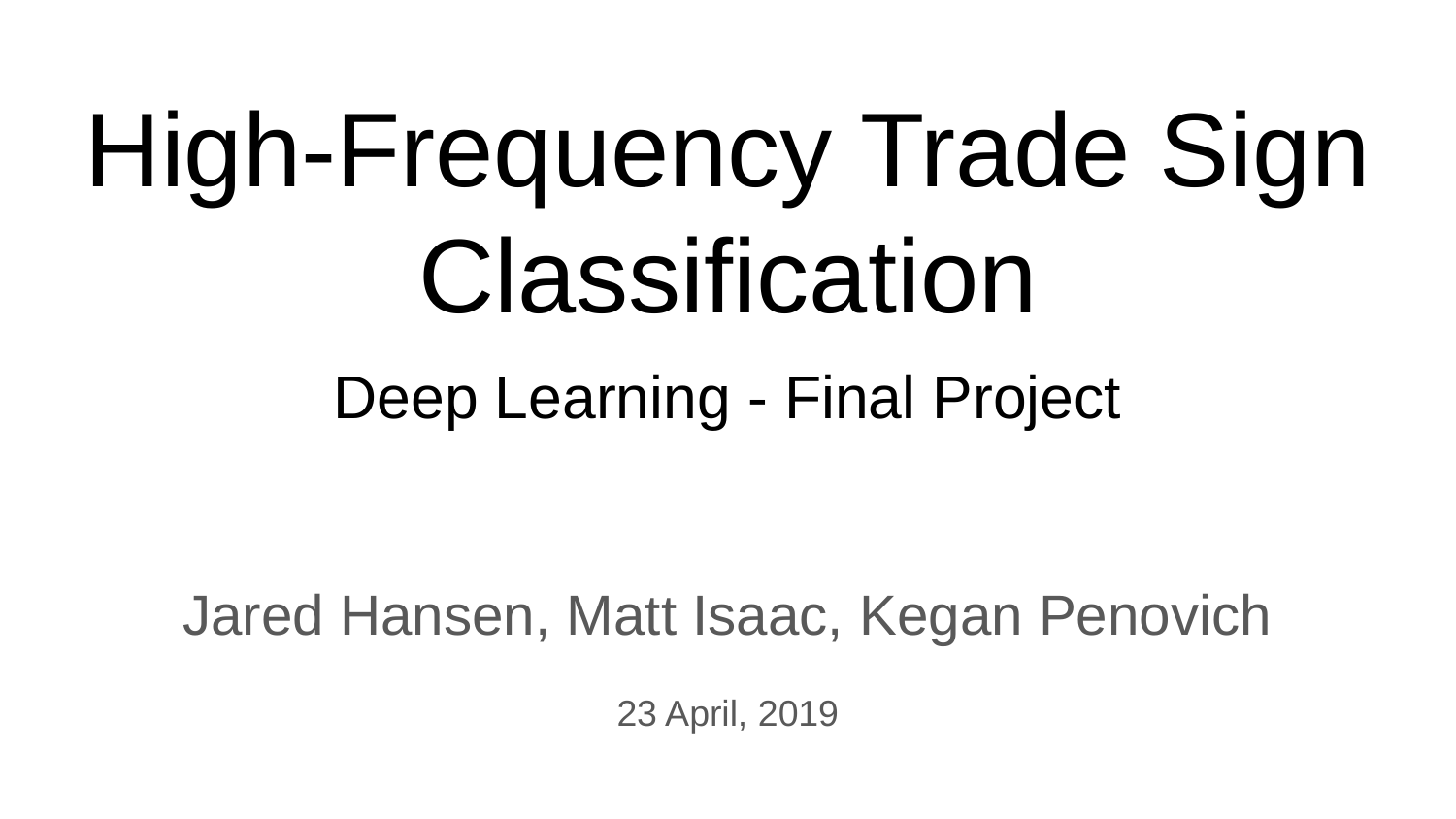

# High-Frequency Trade Sign Classification

Deep Learning - Final Project
Jared Hansen, Matt Isaac, Kegan Penovich

23 April, 2019